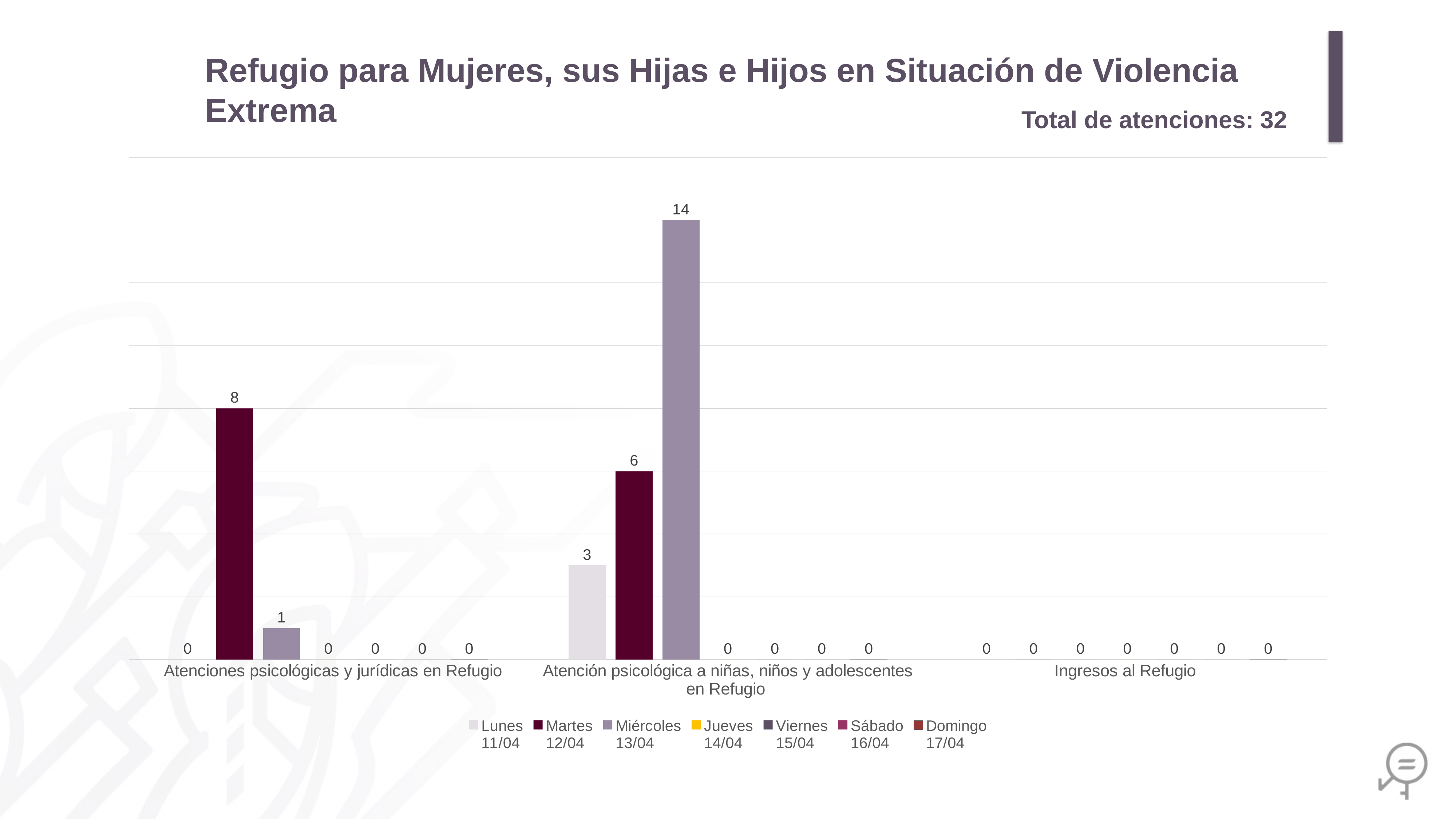

Refugio para Mujeres, sus Hijas e Hijos en Situación de Violencia Extrema
Total de atenciones: 32

### Chart

| Category | Lunes
11/04 | Martes
12/04 | Miércoles
13/04 | Jueves
14/04 | Viernes
15/04 | Sábado
16/04 | Domingo
17/04 |
|---|---|---|---|---|---|---|---|
|    Atenciones psicológicas y jurídicas en Refugio  | 0.0 | 8.0 | 1.0 | 0.0 | 0.0 | 0.0 | 0.0 |
| Atención psicológica a niñas, niños y adolescentes en Refugio  | 3.0 | 6.0 | 14.0 | 0.0 | 0.0 | 0.0 | 0.0 |
| Ingresos al Refugio  | 0.0 | 0.0 | 0.0 | 0.0 | 0.0 | 0.0 | 0.0 |